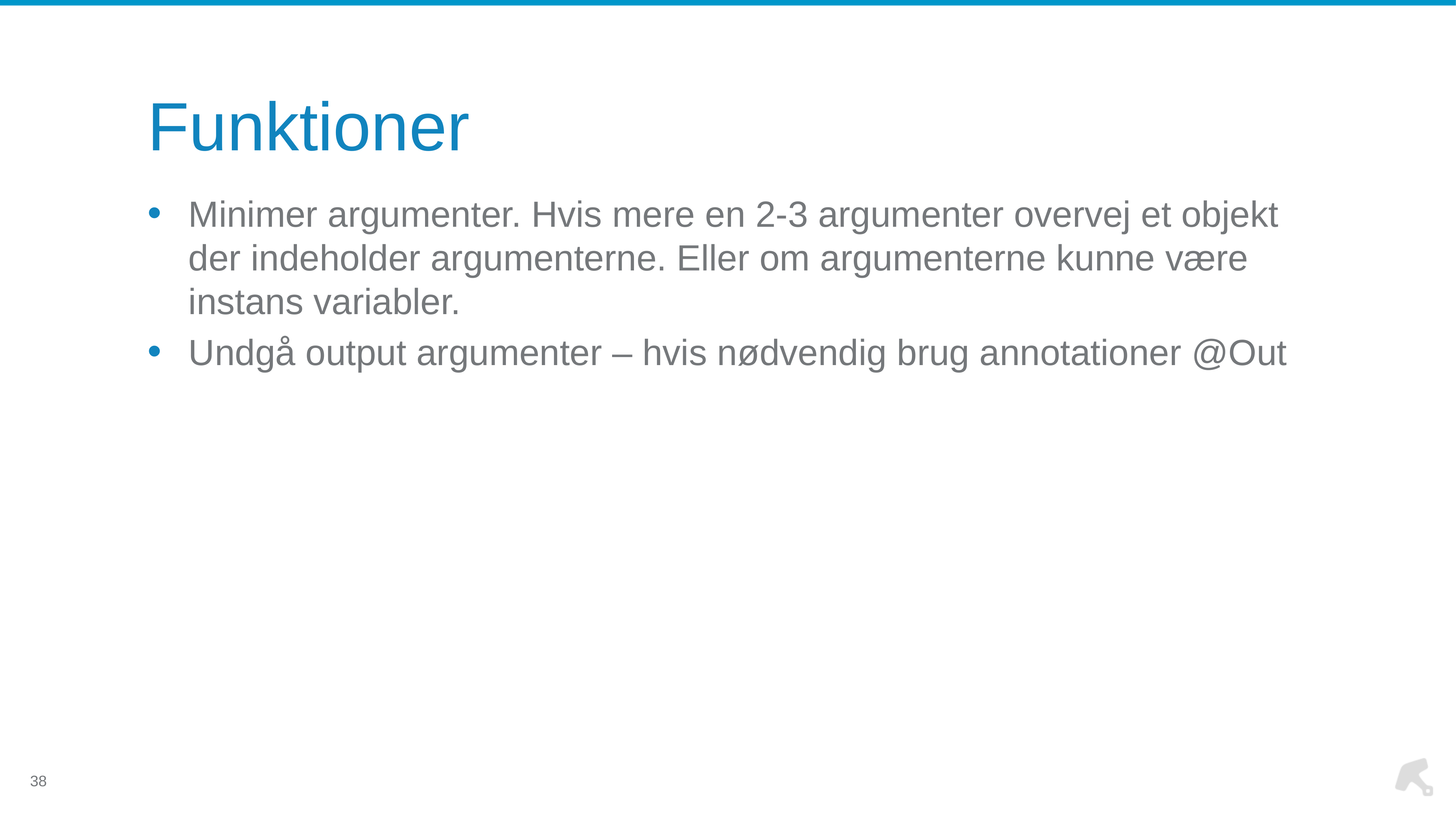

# Funktioner
Minimer argumenter. Hvis mere en 2-3 argumenter overvej et objekt der indeholder argumenterne. Eller om argumenterne kunne være instans variabler.
Undgå output argumenter – hvis nødvendig brug annotationer @Out